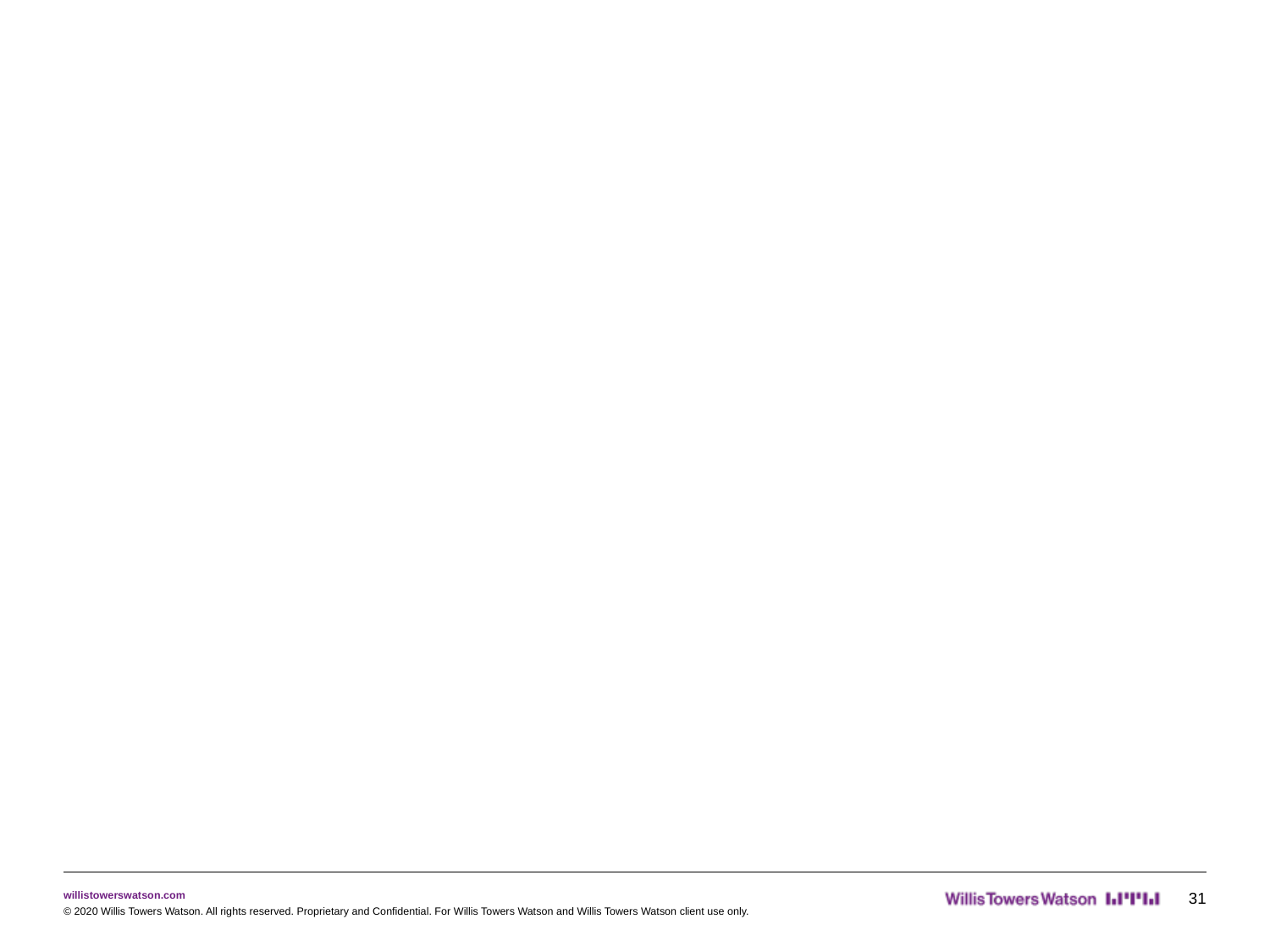

#

31
© 2020 Willis Towers Watson. All rights reserved. Proprietary and Confidential. For Willis Towers Watson and Willis Towers Watson client use only.